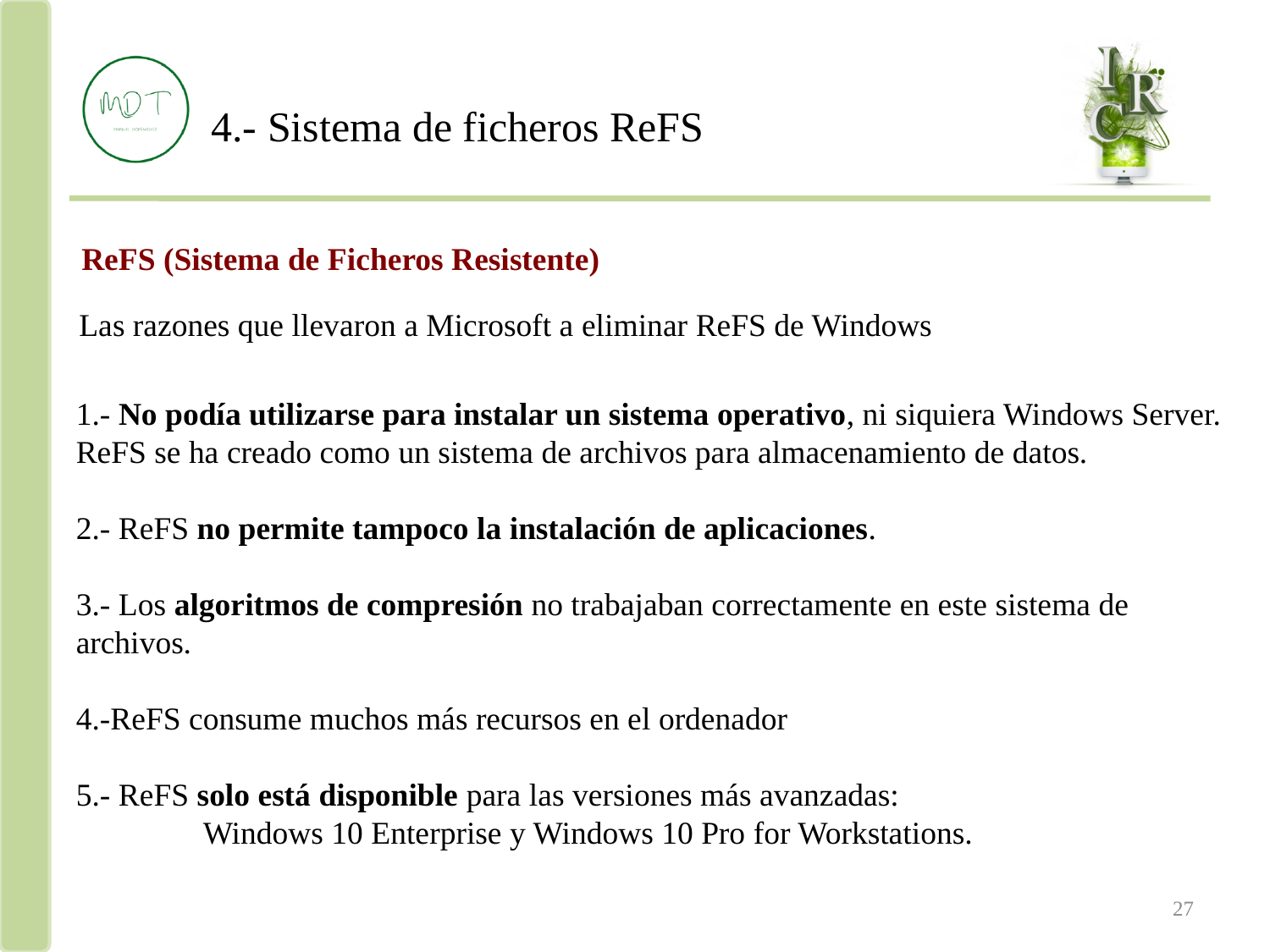

4.- Sistema de ficheros ReFS
ReFS (Sistema de Ficheros Resistente)
Las razones que llevaron a Microsoft a eliminar ReFS de Windows
1.- No podía utilizarse para instalar un sistema operativo, ni siquiera Windows Server. ReFS se ha creado como un sistema de archivos para almacenamiento de datos.

2.- ReFS no permite tampoco la instalación de aplicaciones.

3.- Los algoritmos de compresión no trabajaban correctamente en este sistema de archivos.

4.-ReFS consume muchos más recursos en el ordenador

5.- ReFS solo está disponible para las versiones más avanzadas:
	Windows 10 Enterprise y Windows 10 Pro for Workstations.
Manuel Domínguez Tienda
27
27